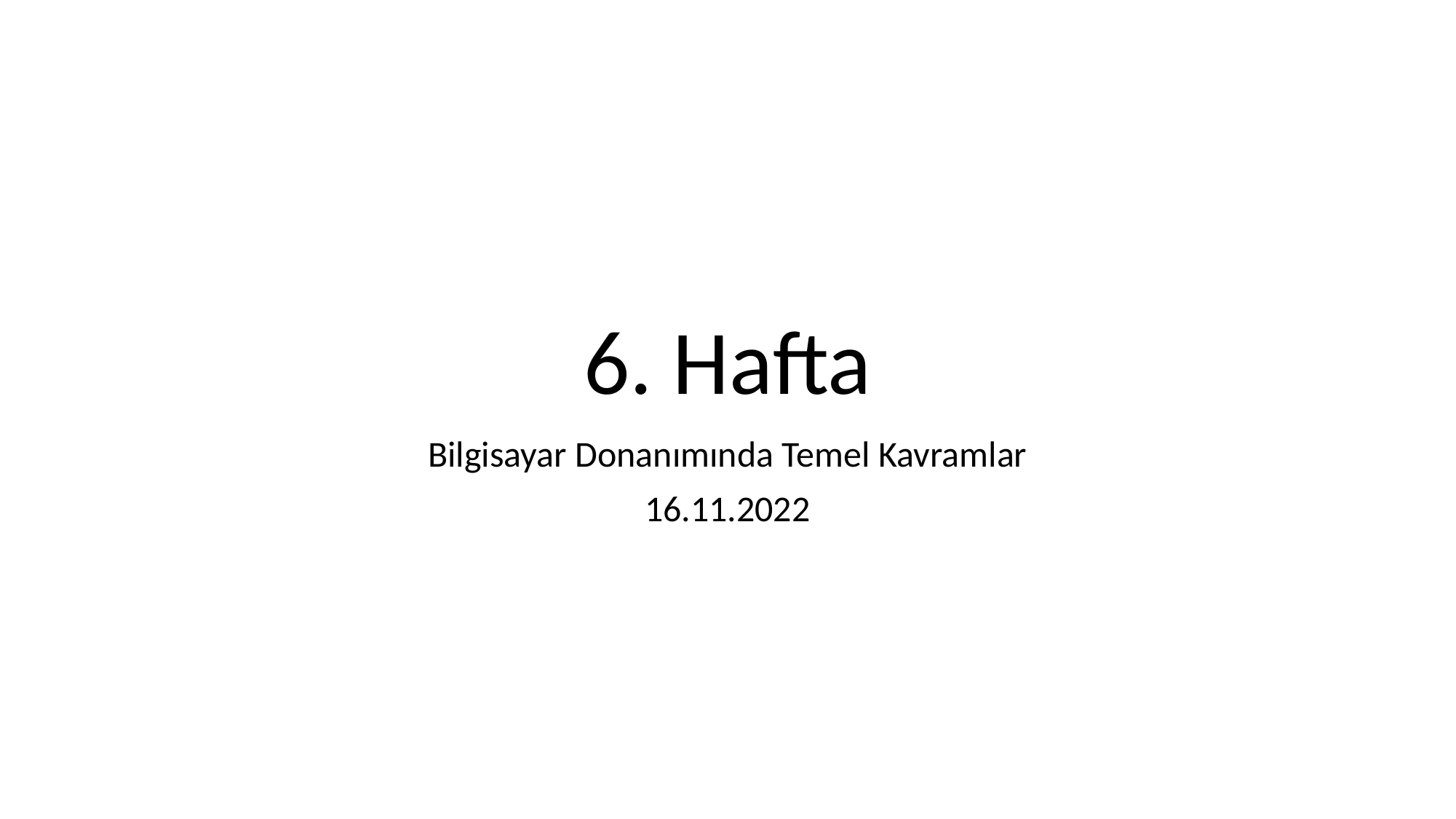

# 6. Hafta
Bilgisayar Donanımında Temel Kavramlar
16.11.2022